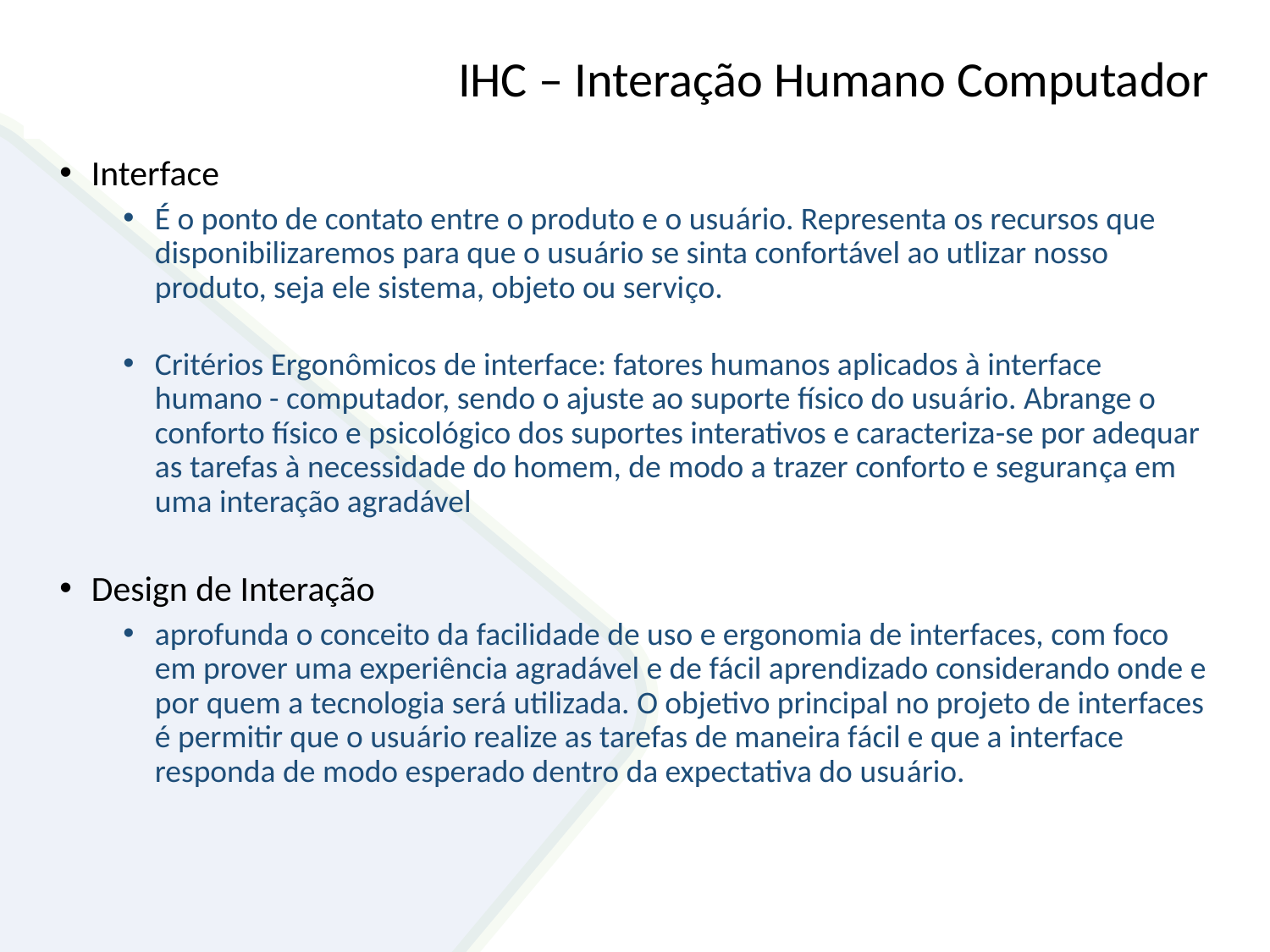

# IHC – Interação Humano Computador
Interface
É o ponto de contato entre o produto e o usuário. Representa os recursos que disponibilizaremos para que o usuário se sinta confortável ao utlizar nosso produto, seja ele sistema, objeto ou serviço.
Critérios Ergonômicos de interface: fatores humanos aplicados à interface humano - computador, sendo o ajuste ao suporte físico do usuário. Abrange o conforto físico e psicológico dos suportes interativos e caracteriza-se por adequar as tarefas à necessidade do homem, de modo a trazer conforto e segurança em uma interação agradável
Design de Interação
aprofunda o conceito da facilidade de uso e ergonomia de interfaces, com foco em prover uma experiência agradável e de fácil aprendizado considerando onde e por quem a tecnologia será utilizada. O objetivo principal no projeto de interfaces é permitir que o usuário realize as tarefas de maneira fácil e que a interface responda de modo esperado dentro da expectativa do usuário.